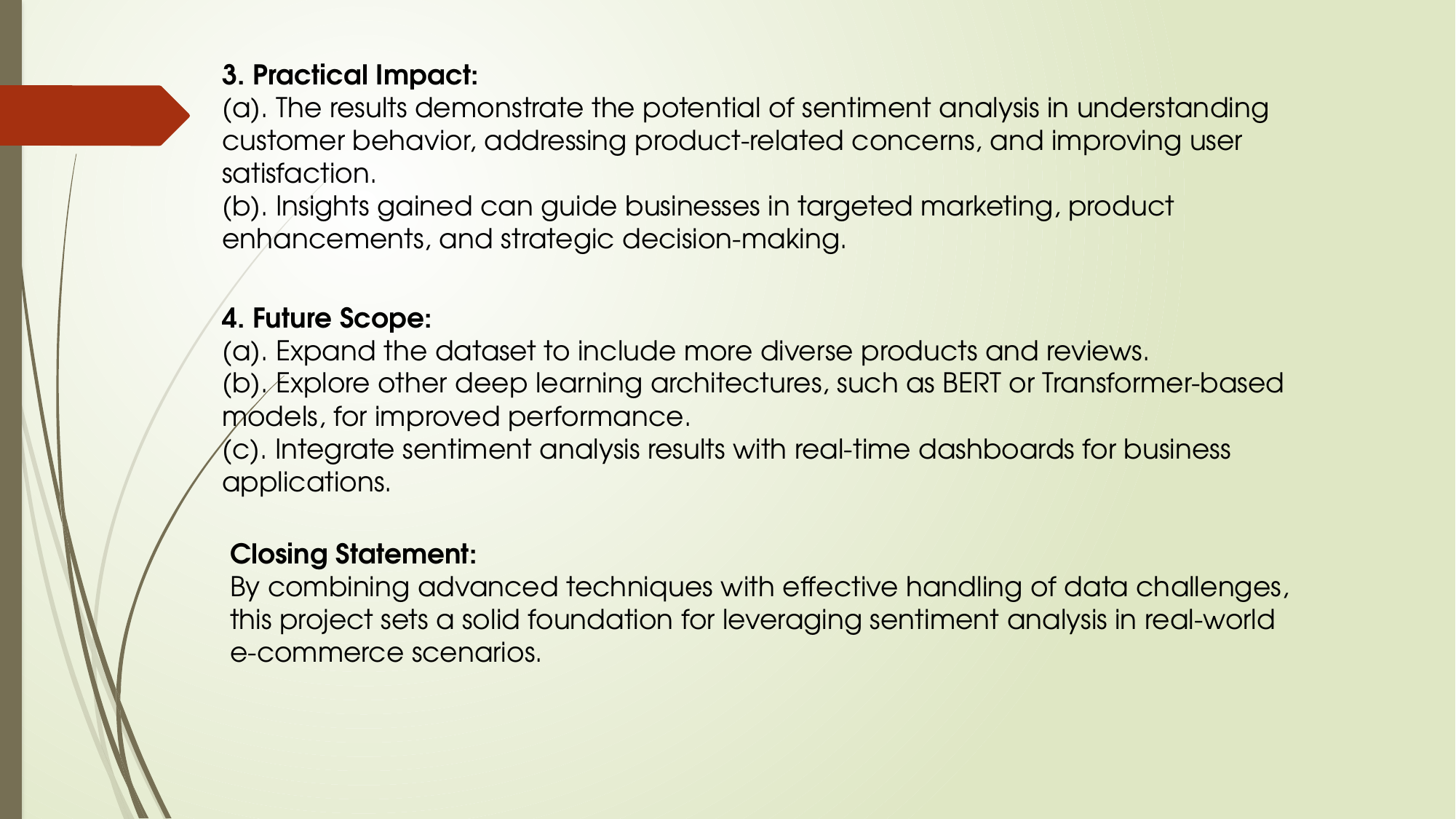

3. Practical Impact:
(a). The results demonstrate the potential of sentiment analysis in understanding customer behavior, addressing product-related concerns, and improving user satisfaction.
(b). Insights gained can guide businesses in targeted marketing, product enhancements, and strategic decision-making.

4. Future Scope:
(a). Expand the dataset to include more diverse products and reviews.
(b). Explore other deep learning architectures, such as BERT or Transformer-based models, for improved performance.
(c). Integrate sentiment analysis results with real-time dashboards for business applications.
Closing Statement:
By combining advanced techniques with effective handling of data challenges, this project sets a solid foundation for leveraging sentiment analysis in real-world e-commerce scenarios.